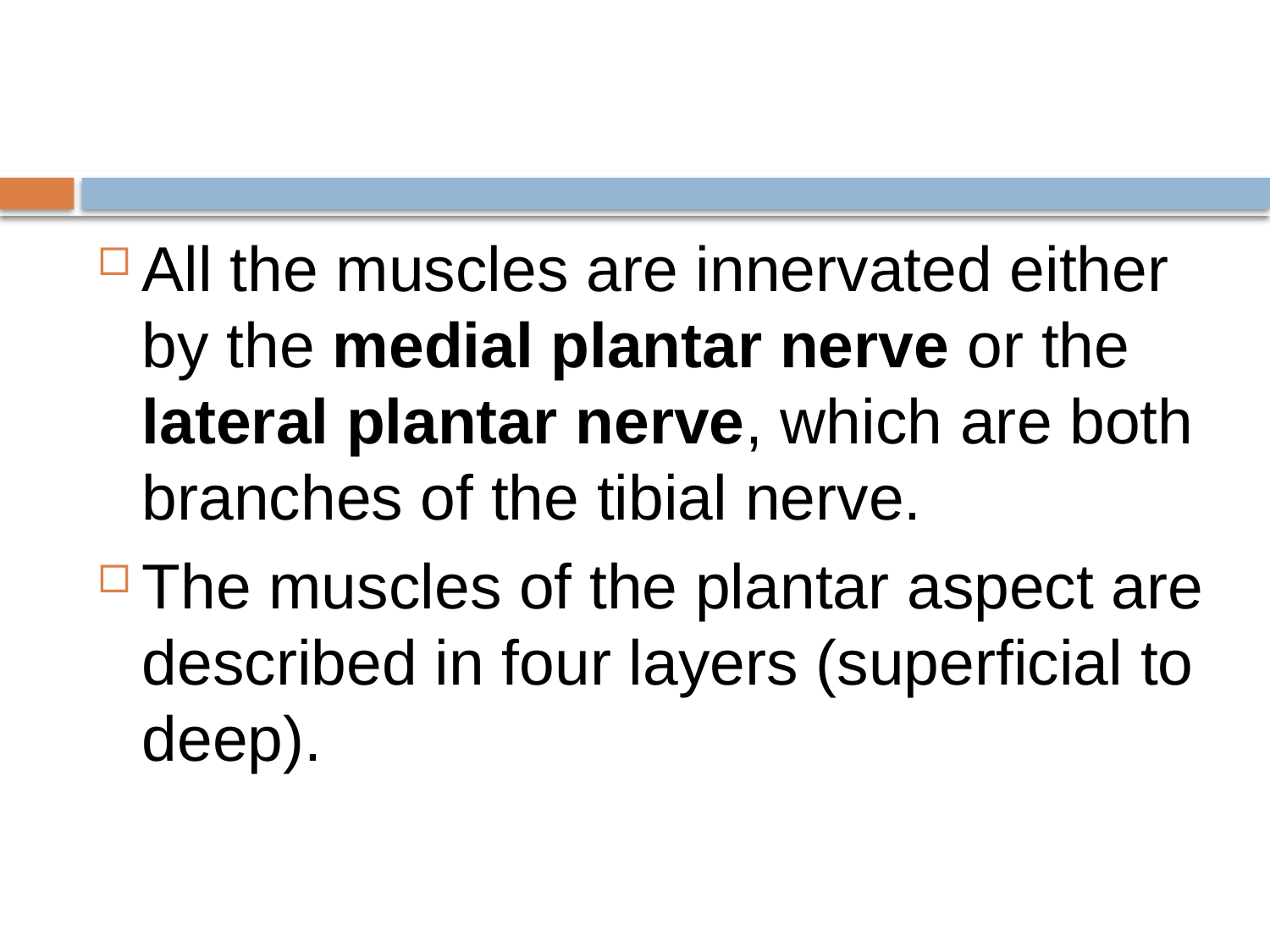

#
All the muscles are innervated either by the medial plantar nerve or the lateral plantar nerve, which are both branches of the tibial nerve.
The muscles of the plantar aspect are described in four layers (superficial to deep).